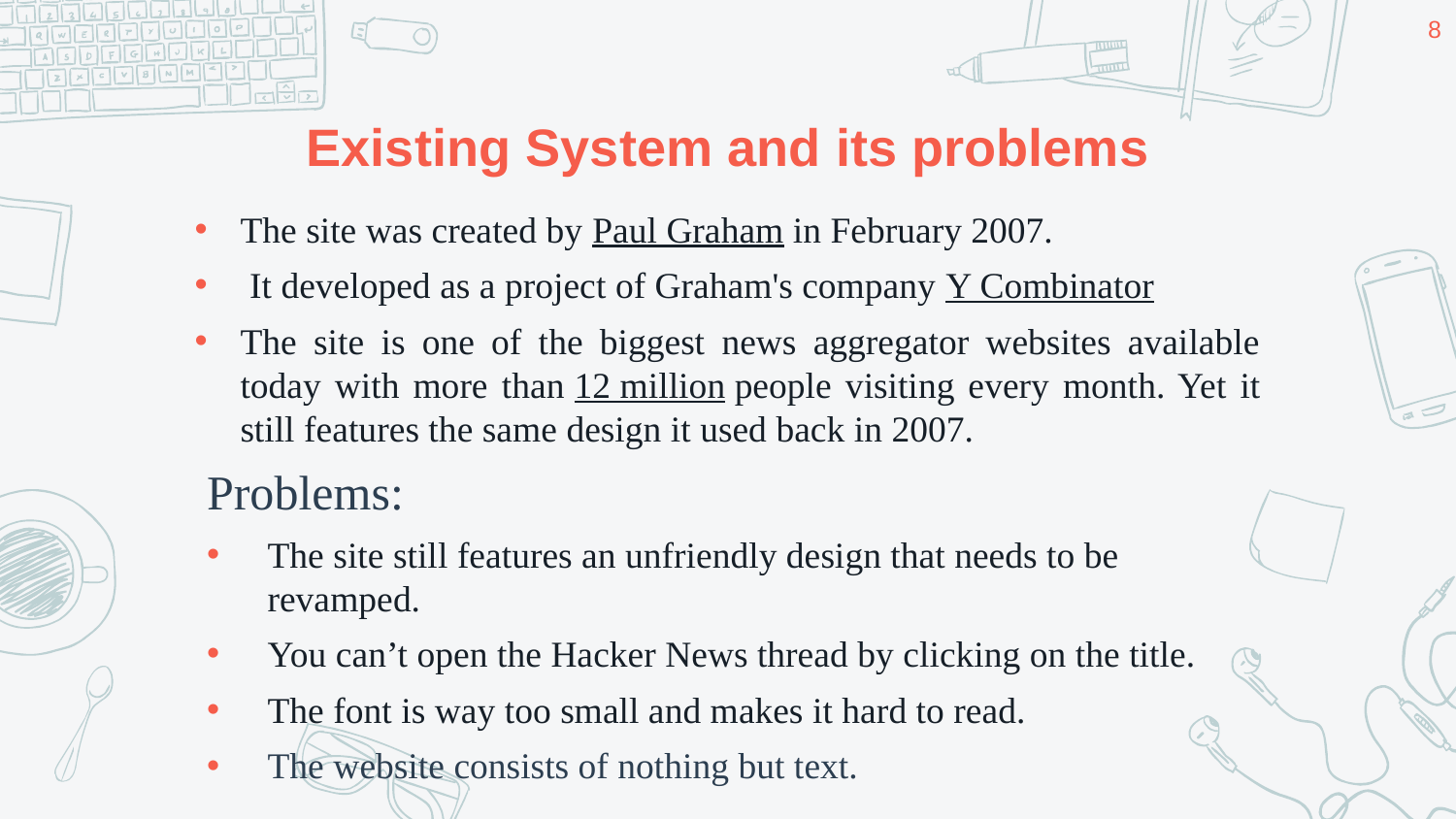

8
# Existing System and its problems
The site was created by Paul Graham in February 2007.
 It developed as a project of Graham's company Y Combinator
The site is one of the biggest news aggregator websites available today with more than 12 million people visiting every month. Yet it still features the same design it used back in 2007.
Problems:
The site still features an unfriendly design that needs to be revamped.
You can’t open the Hacker News thread by clicking on the title.
The font is way too small and makes it hard to read.
The website consists of nothing but text.